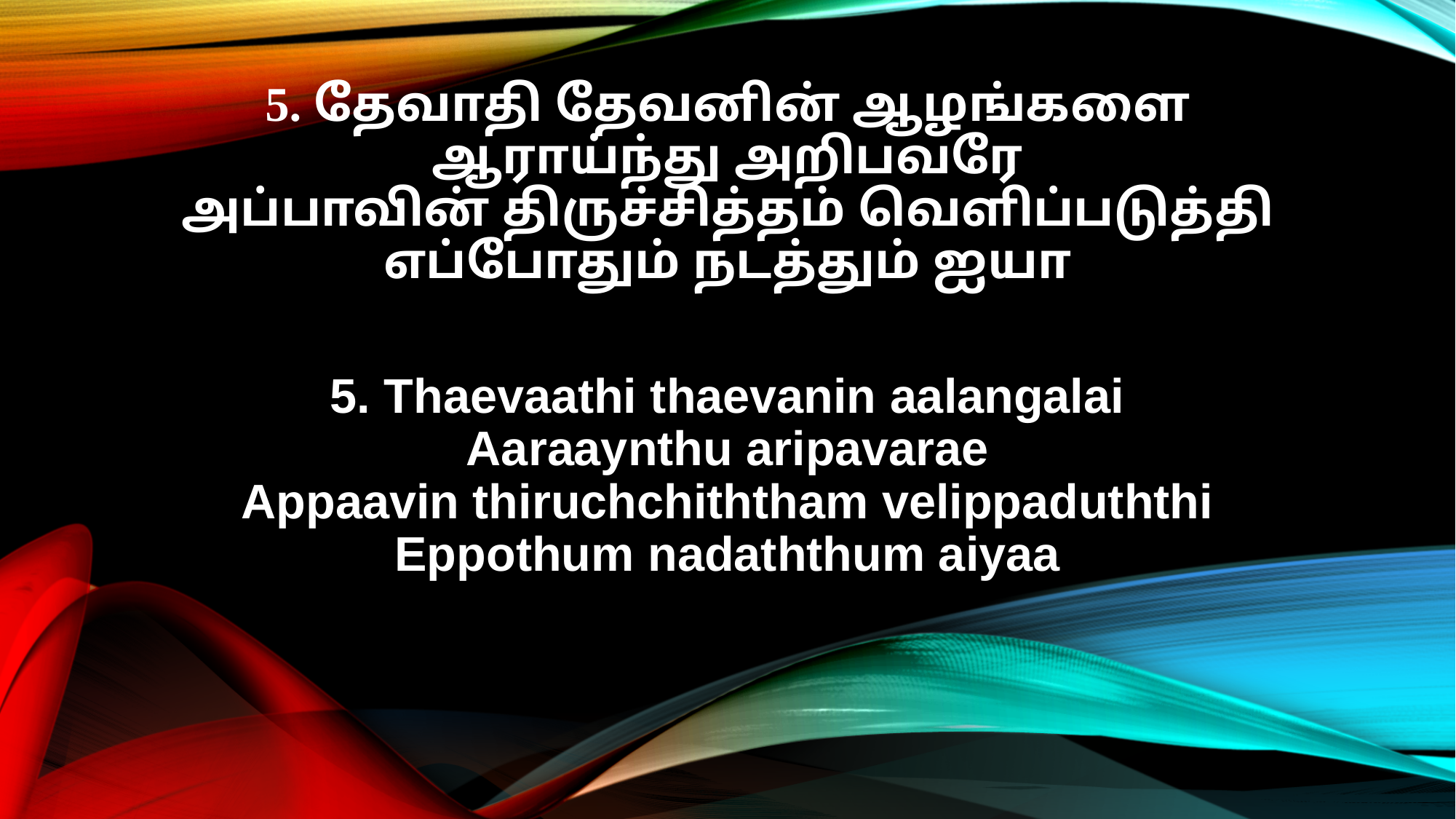

5. தேவாதி தேவனின் ஆழங்களை
ஆராய்ந்து அறிபவரே
அப்பாவின் திருச்சித்தம் வெளிப்படுத்தி
எப்போதும் நடத்தும் ஐயா

5. Thaevaathi thaevanin aalangalai
Aaraaynthu aripavarae
Appaavin thiruchchiththam velippaduththi
Eppothum nadaththum aiyaa